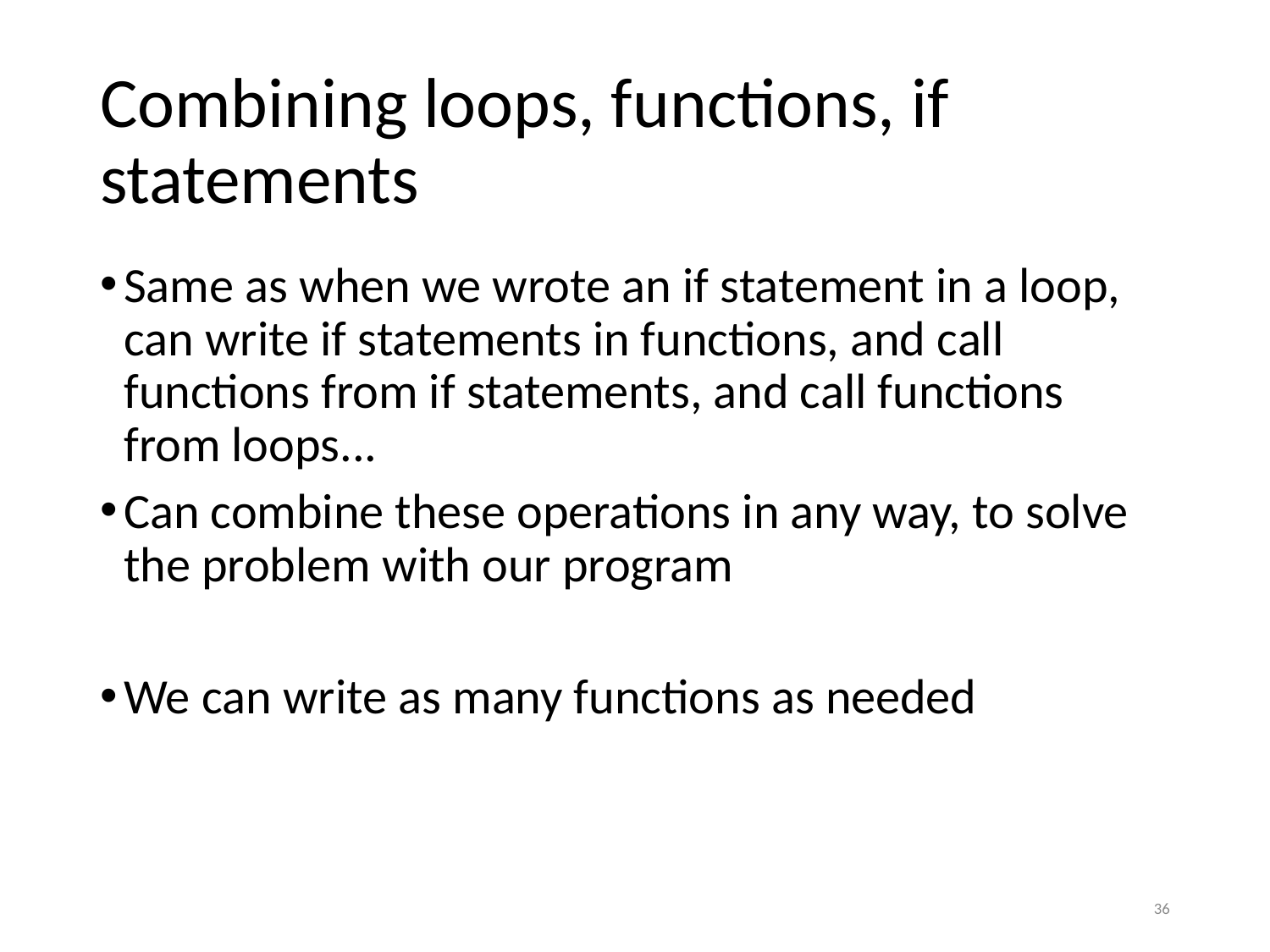

# Combining loops, functions, if statements
Same as when we wrote an if statement in a loop, can write if statements in functions, and call functions from if statements, and call functions from loops...
Can combine these operations in any way, to solve the problem with our program

We can write as many functions as needed
36